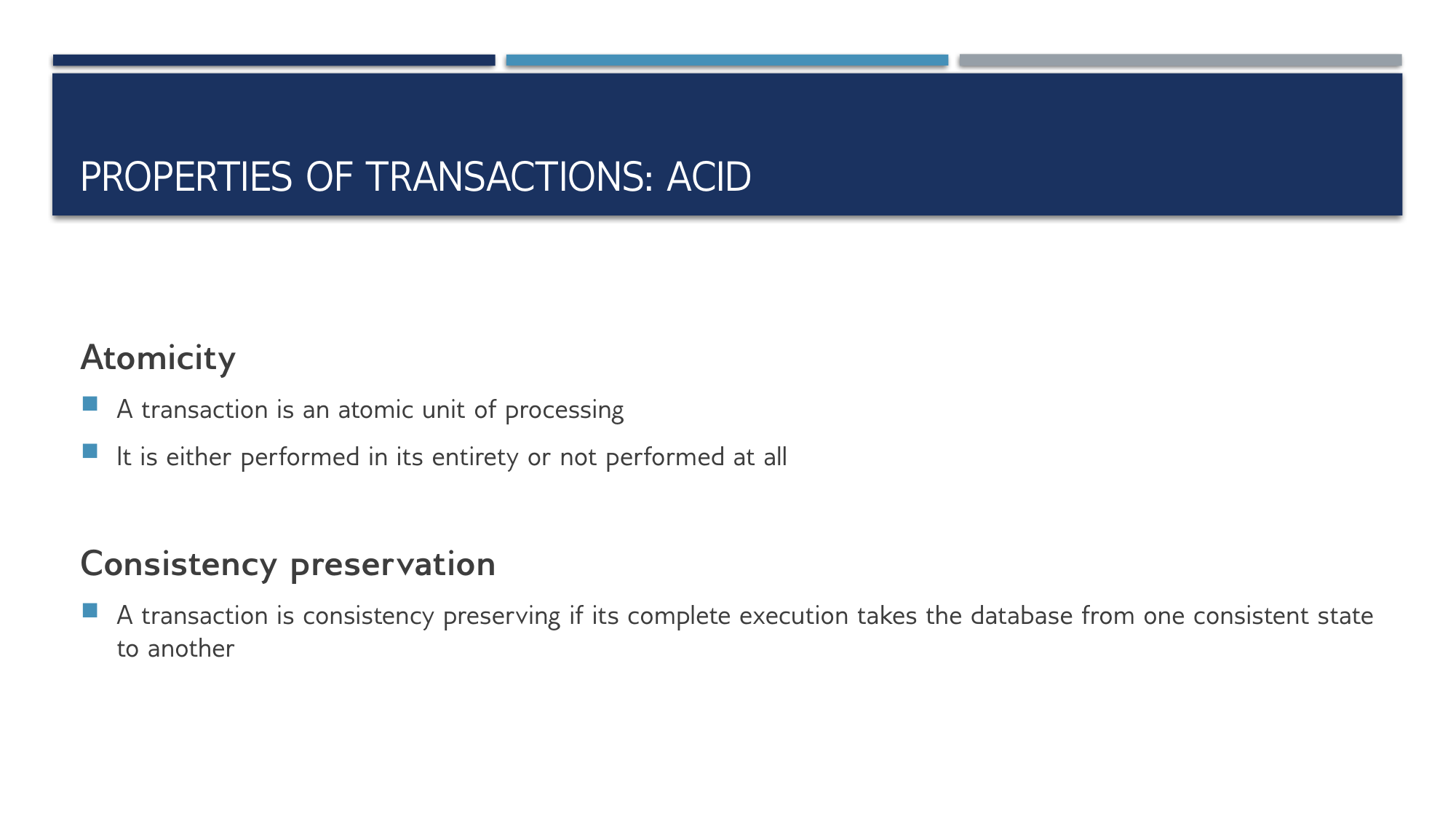

# Properties of transactions: acid
Atomicity
A transaction is an atomic unit of processing
It is either performed in its entirety or not performed at all

Consistency preservation
A transaction is consistency preserving if its complete execution takes the database from one consistent state to another